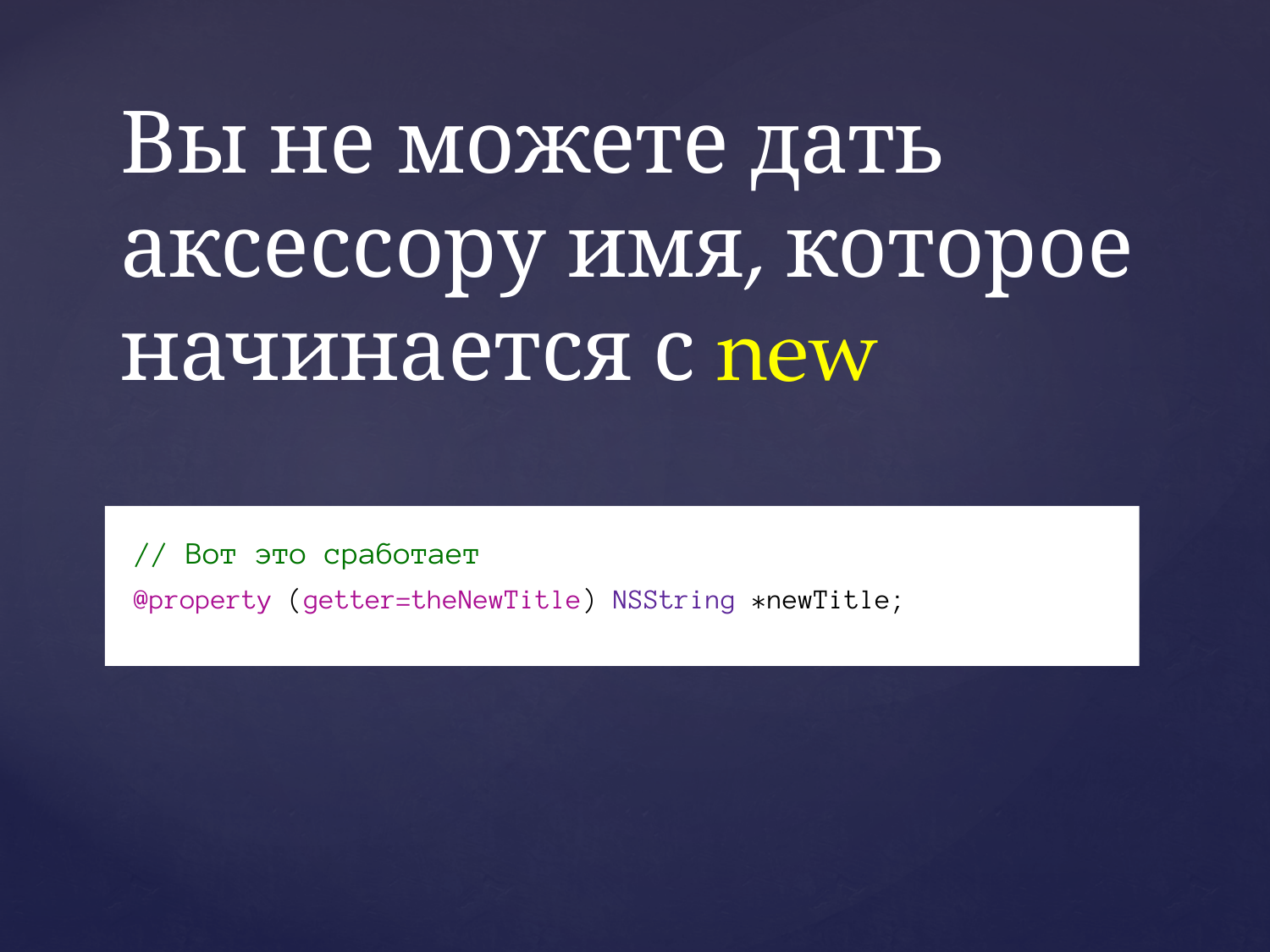

# Вы не можете дать аксессору имя, которое начинается с new

// Вот это сработает
@property (getter=theNewTitle) NSString *newTitle;